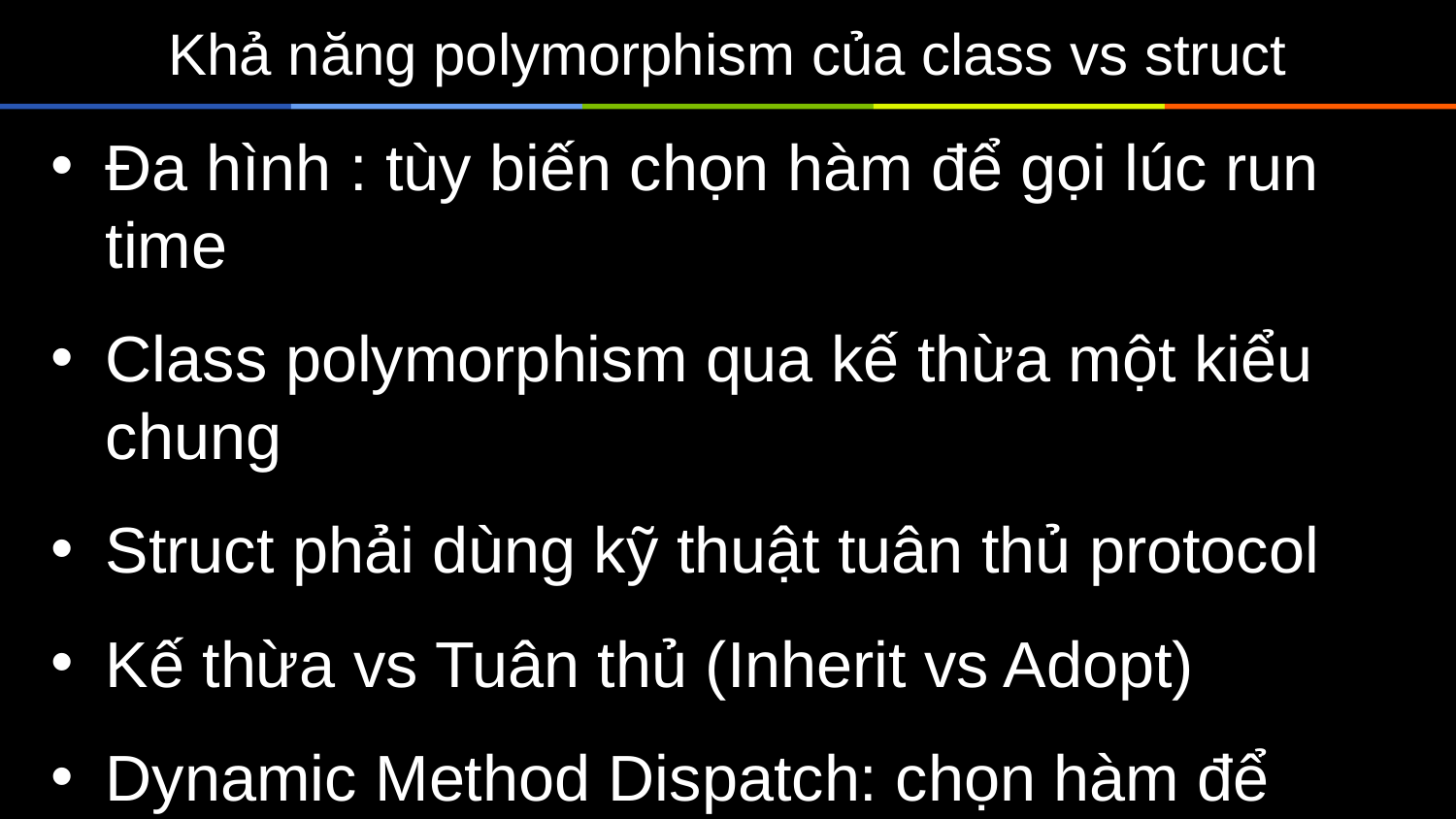

# Khả năng polymorphism của class vs struct
Đa hình : tùy biến chọn hàm để gọi lúc run time
Class polymorphism qua kế thừa một kiểu chung
Struct phải dùng kỹ thuật tuân thủ protocol
Kế thừa vs Tuân thủ (Inherit vs Adopt)
Dynamic Method Dispatch: chọn hàm để chạy lúc run time chứ không phải compile time